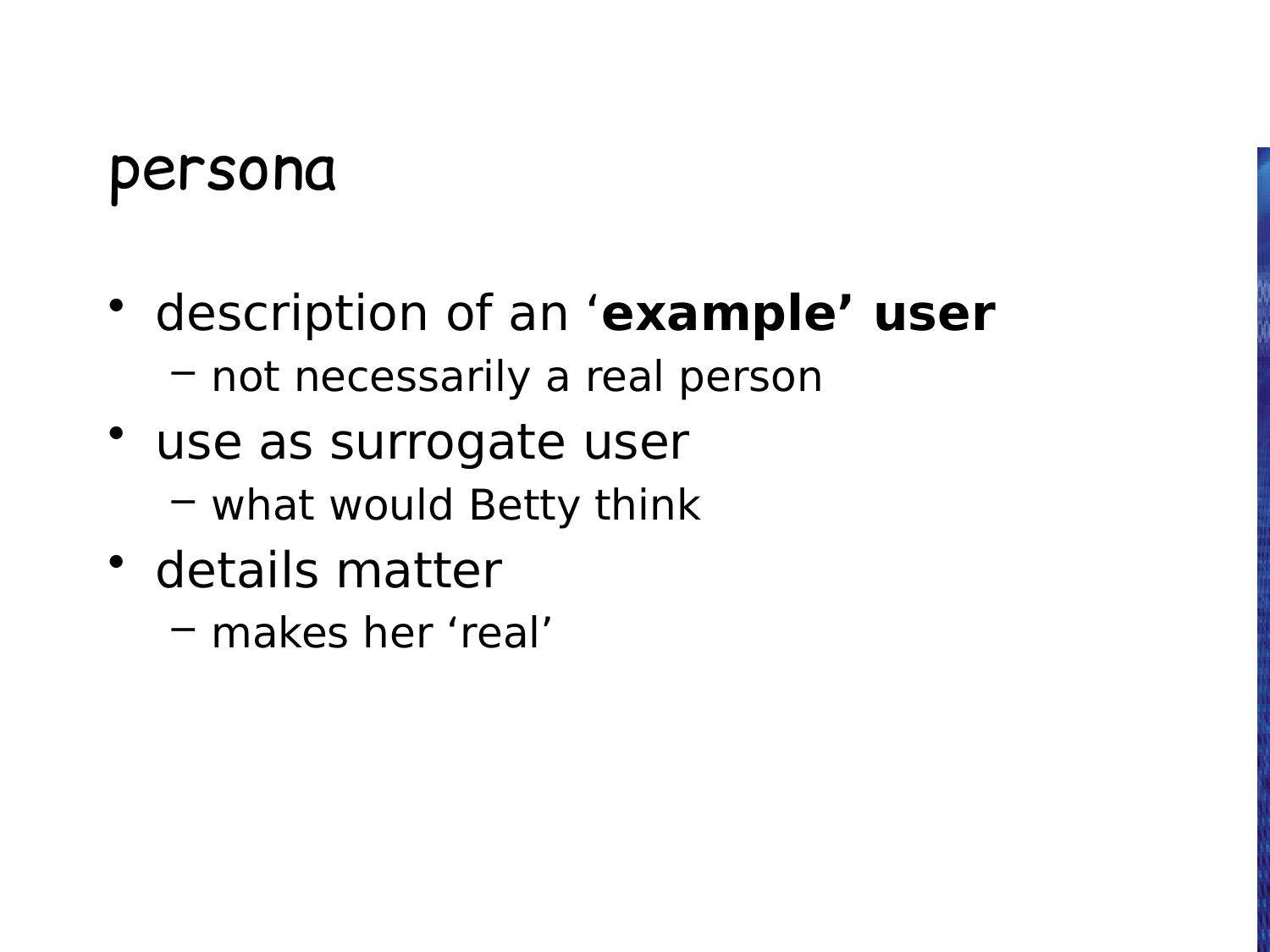

# persona
description of an ‘example’ user
not necessarily a real person
use as surrogate user
what would Betty think
details matter
makes her ‘real’